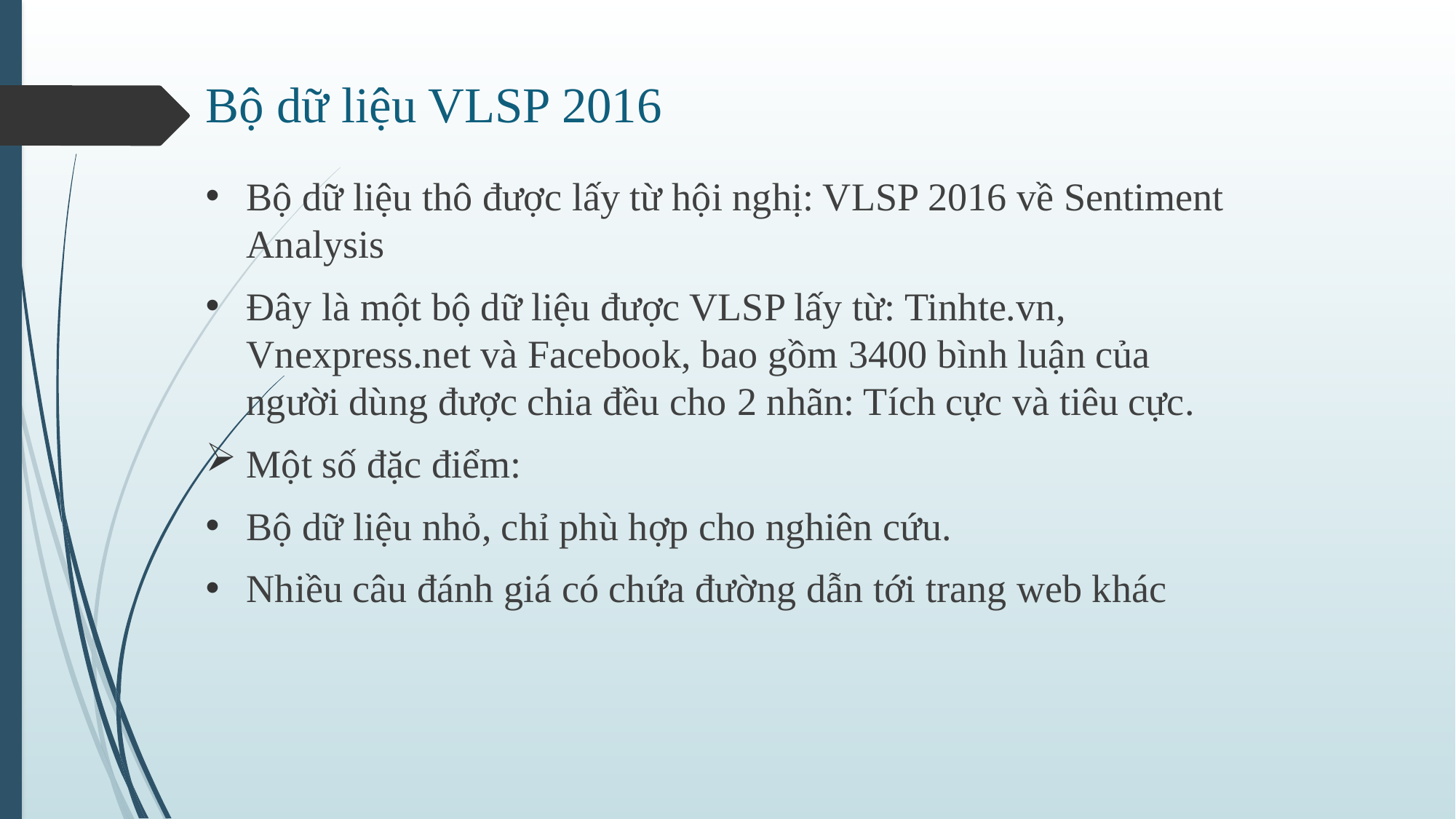

Bộ dữ liệu VLSP 2016
Bộ dữ liệu thô được lấy từ hội nghị: VLSP 2016 về Sentiment Analysis
Đây là một bộ dữ liệu được VLSP lấy từ: Tinhte.vn, Vnexpress.net và Facebook, bao gồm 3400 bình luận của người dùng được chia đều cho 2 nhãn: Tích cực và tiêu cực.
Một số đặc điểm:
Bộ dữ liệu nhỏ, chỉ phù hợp cho nghiên cứu.
Nhiều câu đánh giá có chứa đường dẫn tới trang web khác